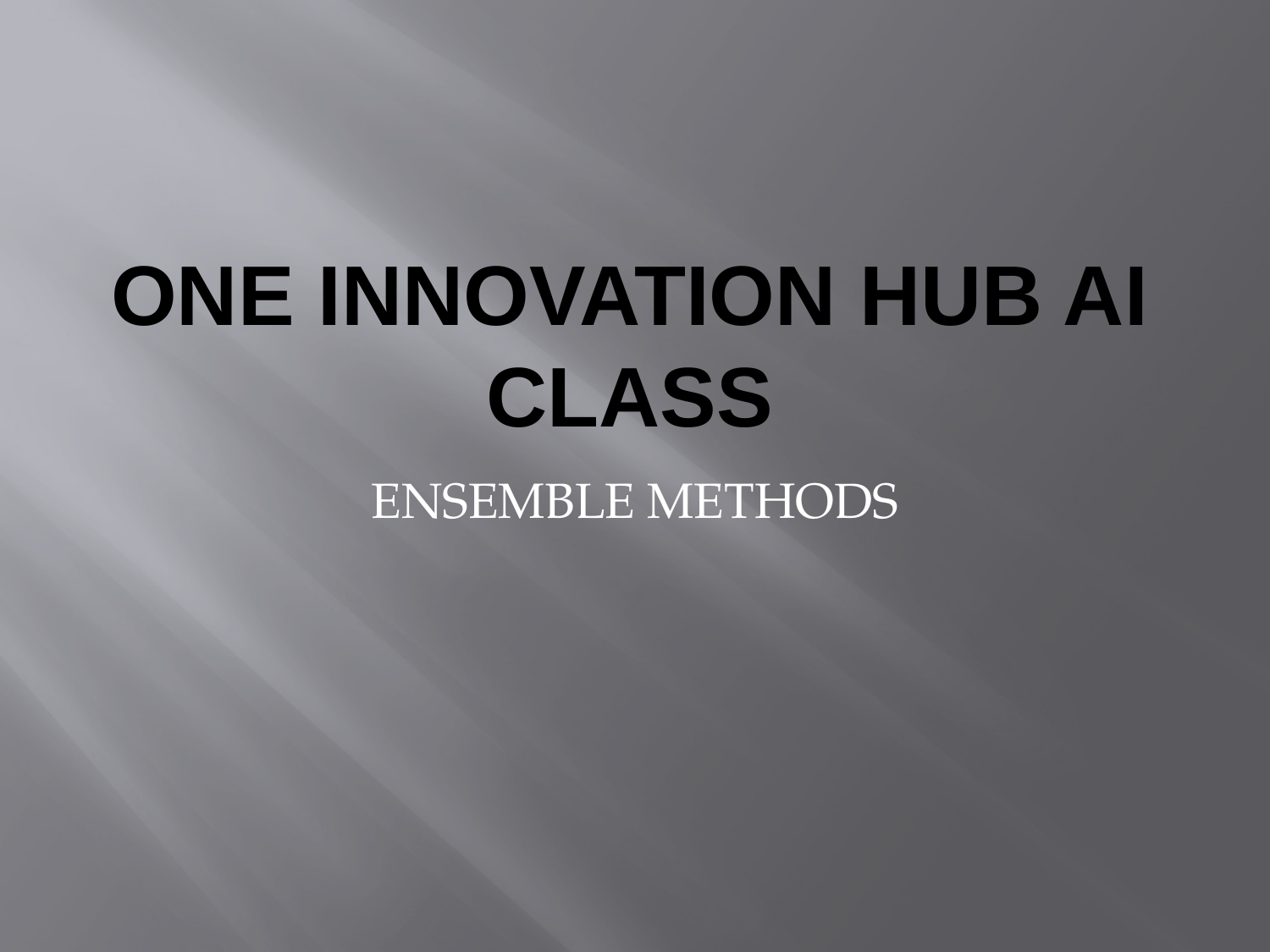

# ONE INNOVATION HUB AI CLASS
ENSEMBLE METHODS